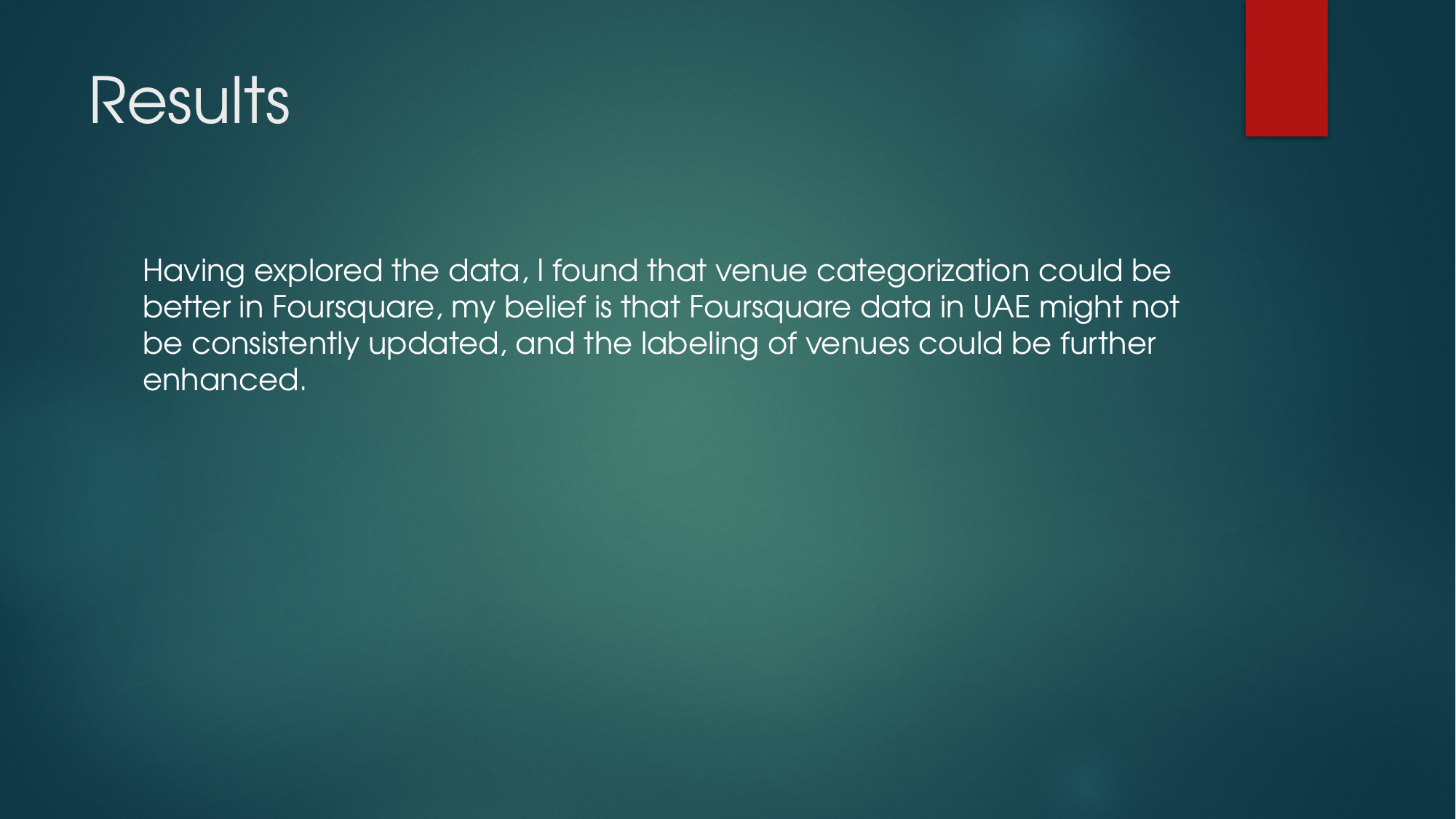

# Results
Having explored the data, I found that venue categorization could be better in Foursquare, my belief is that Foursquare data in UAE might not be consistently updated, and the labeling of venues could be further enhanced.